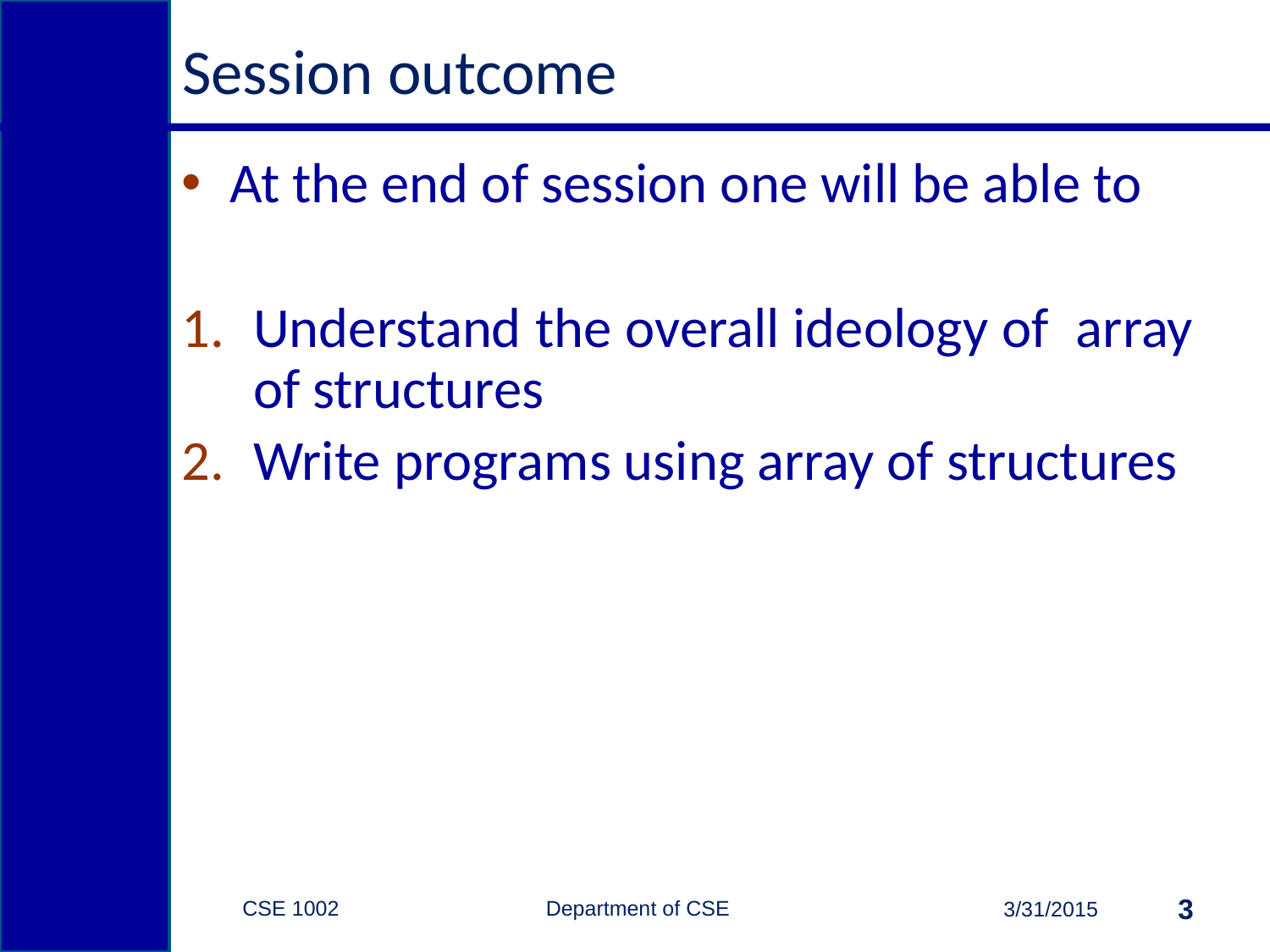

# Session outcome
At the end of session one will be able to

Understand the overall ideology of  array of structures
Write programs using array of structures

CSE 1002                                   Department of CSE
3
3/31/2015